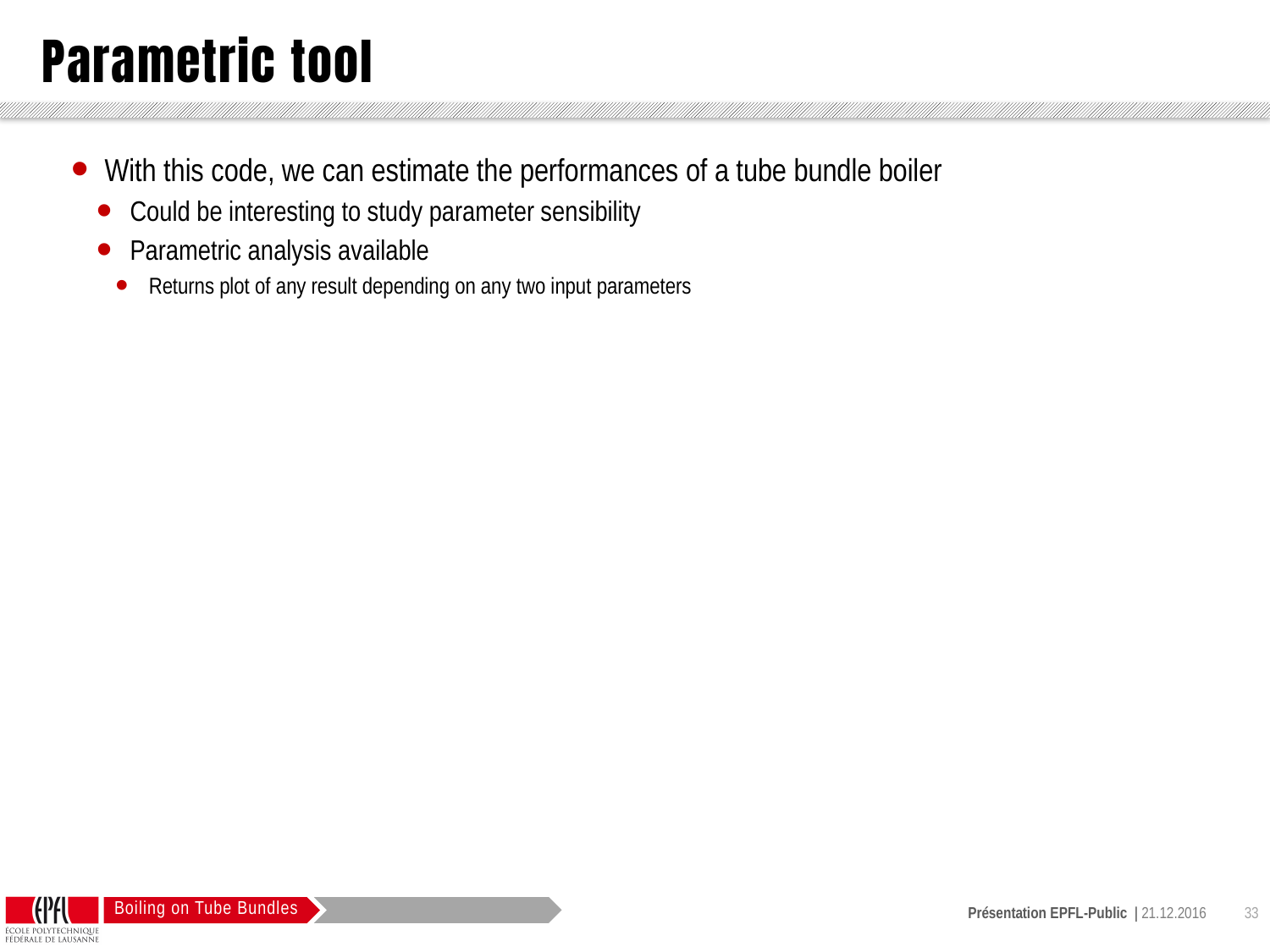

# Parametric tool
With this code, we can estimate the performances of a tube bundle boiler
Could be interesting to study parameter sensibility
Parametric analysis available
Returns plot of any result depending on any two input parameters